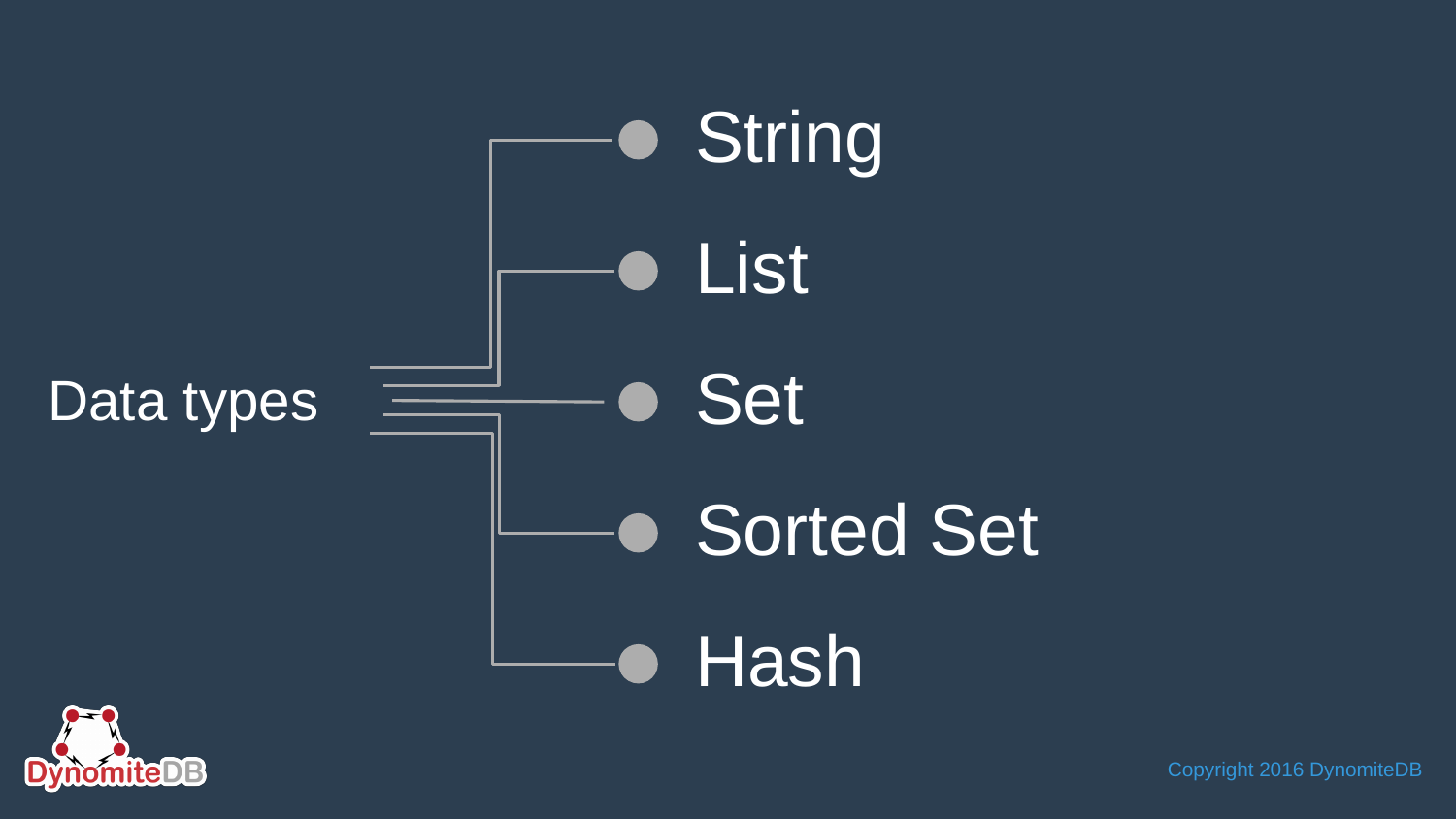

String

List

Set

# Data types
Sorted Set

Hash